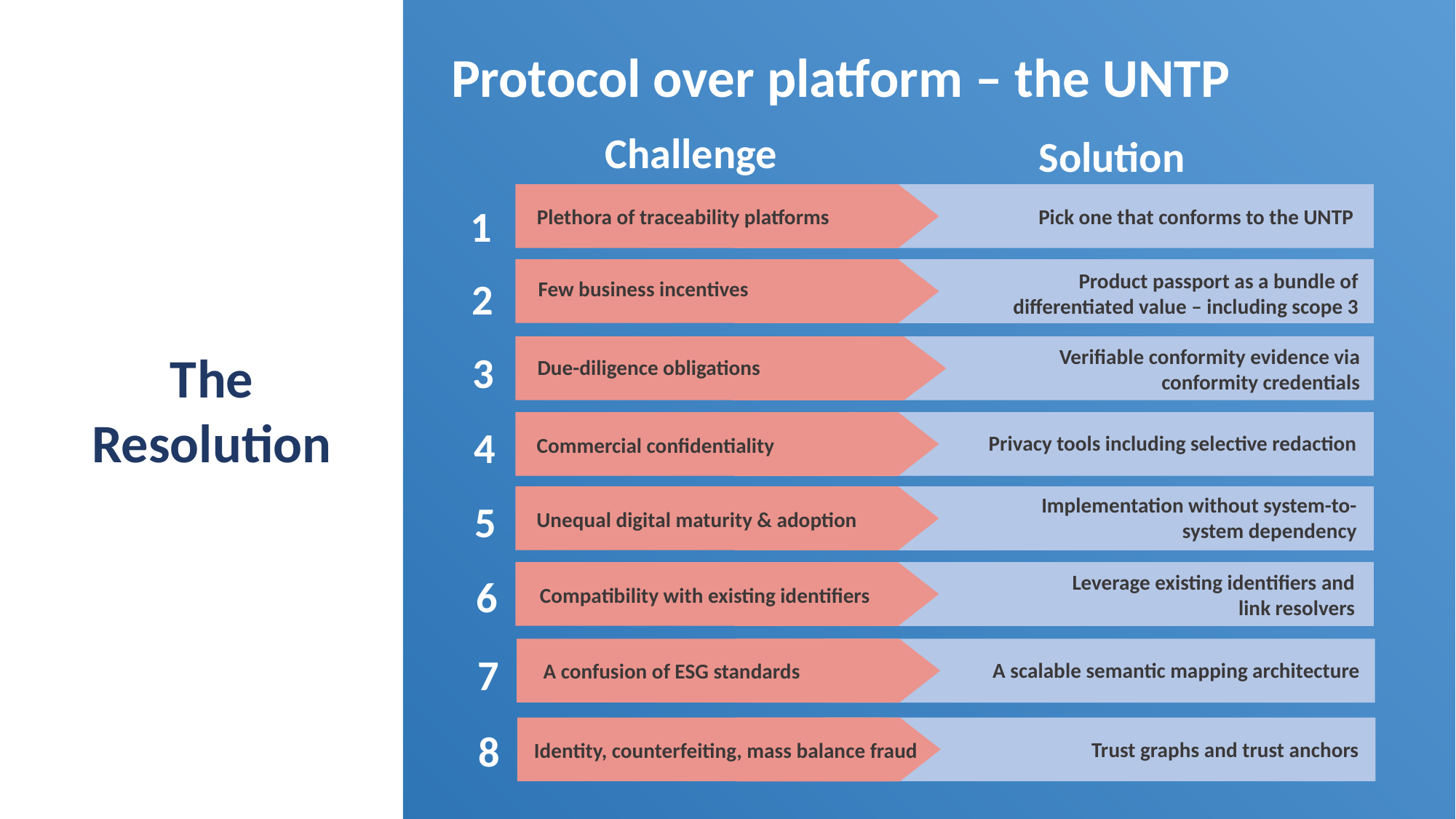

Protocol over platform – the UNTP
Challenge
Solution

Pick one that conforms to the UNTP
Plethora of traceability platforms

Product passport as a bundle of differentiated value – including scope 3
Few business incentives

Verifiable conformity evidence via conformity credentials
Due-diligence obligations

Privacy tools including selective redaction

Commercial confidentiality

Implementation without system-to-system dependency

Unequal digital maturity & adoption

Leverage existing identifiers and link resolvers
Compatibility with existing identifiers

A scalable semantic mapping architecture

A confusion of ESG standards

Identity, counterfeiting, mass balance fraud
Trust graphs and trust anchors
1
2
The Resolution
3
4
5
6
7
8